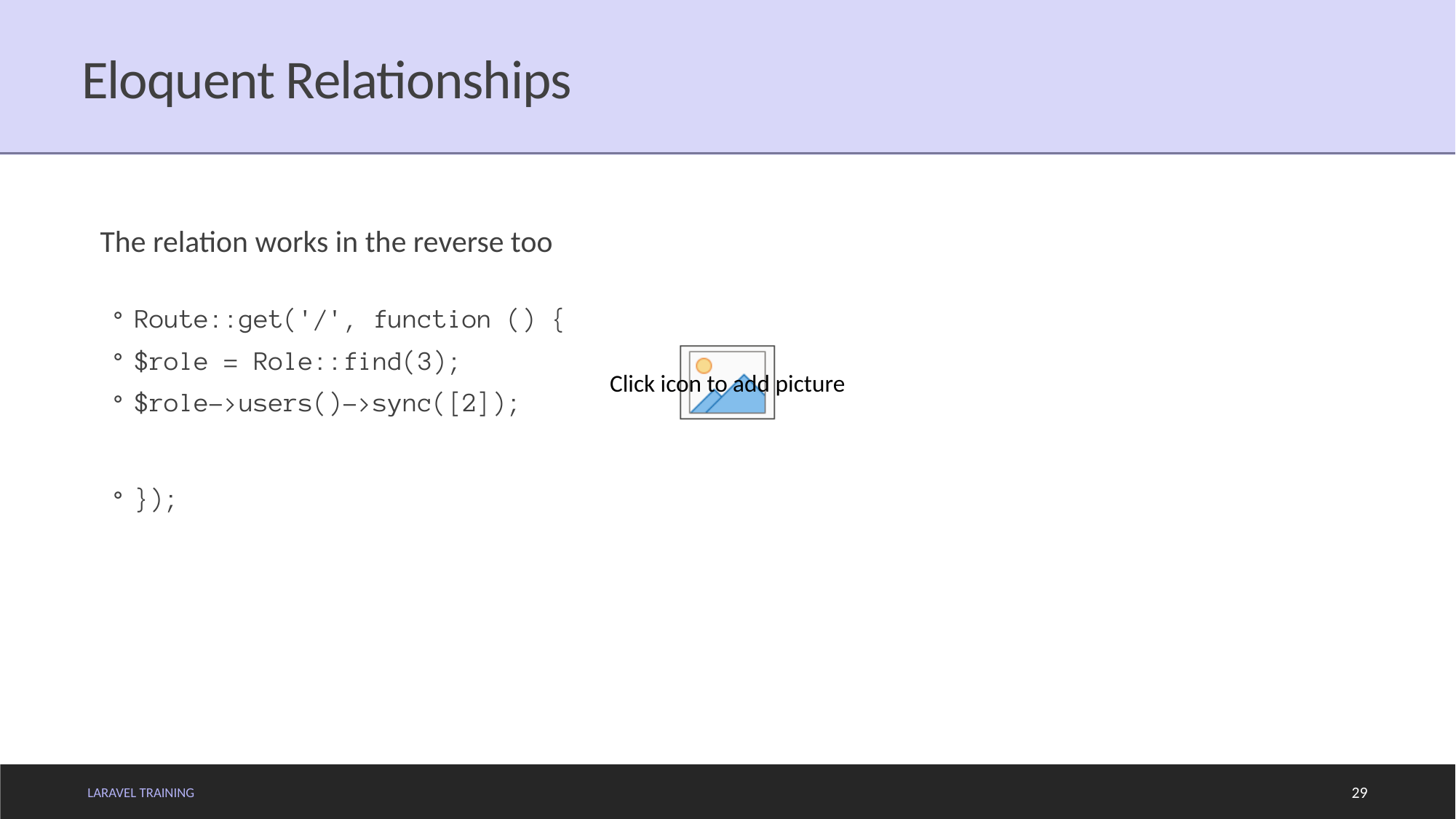

# Eloquent Relationships
The relation works in the reverse too
Route::get('/', function () {
$role = Role::find(3);
$role->users()->sync([2]);

});

LARAVEL TRAINING
29